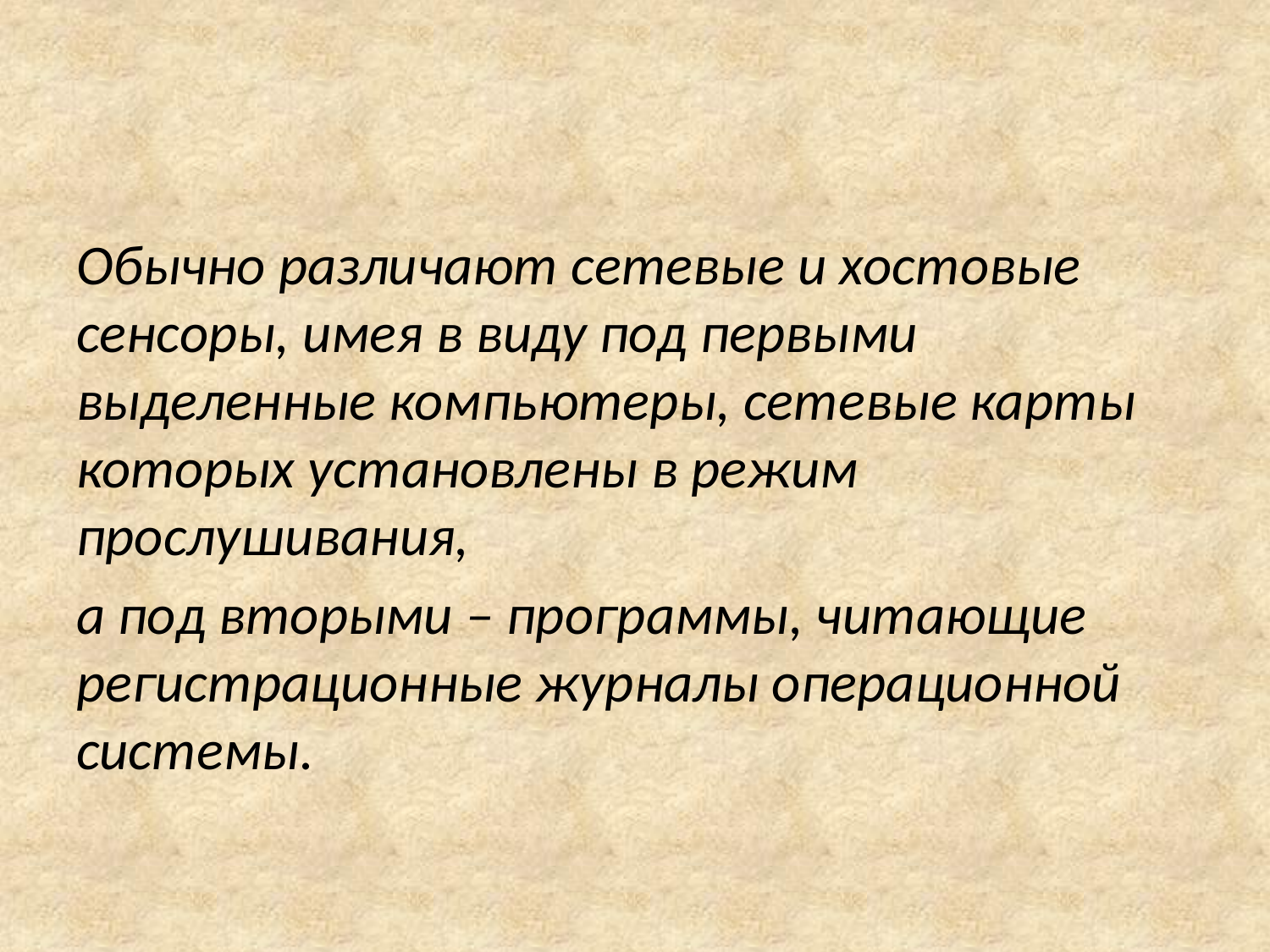

Обычно различают сетевые и хостовые сенсоры, имея в виду под первыми выделенные компьютеры, сетевые карты которых установлены в режим прослушивания,
а под вторыми – программы, читающие регистрационные журналы операционной системы.